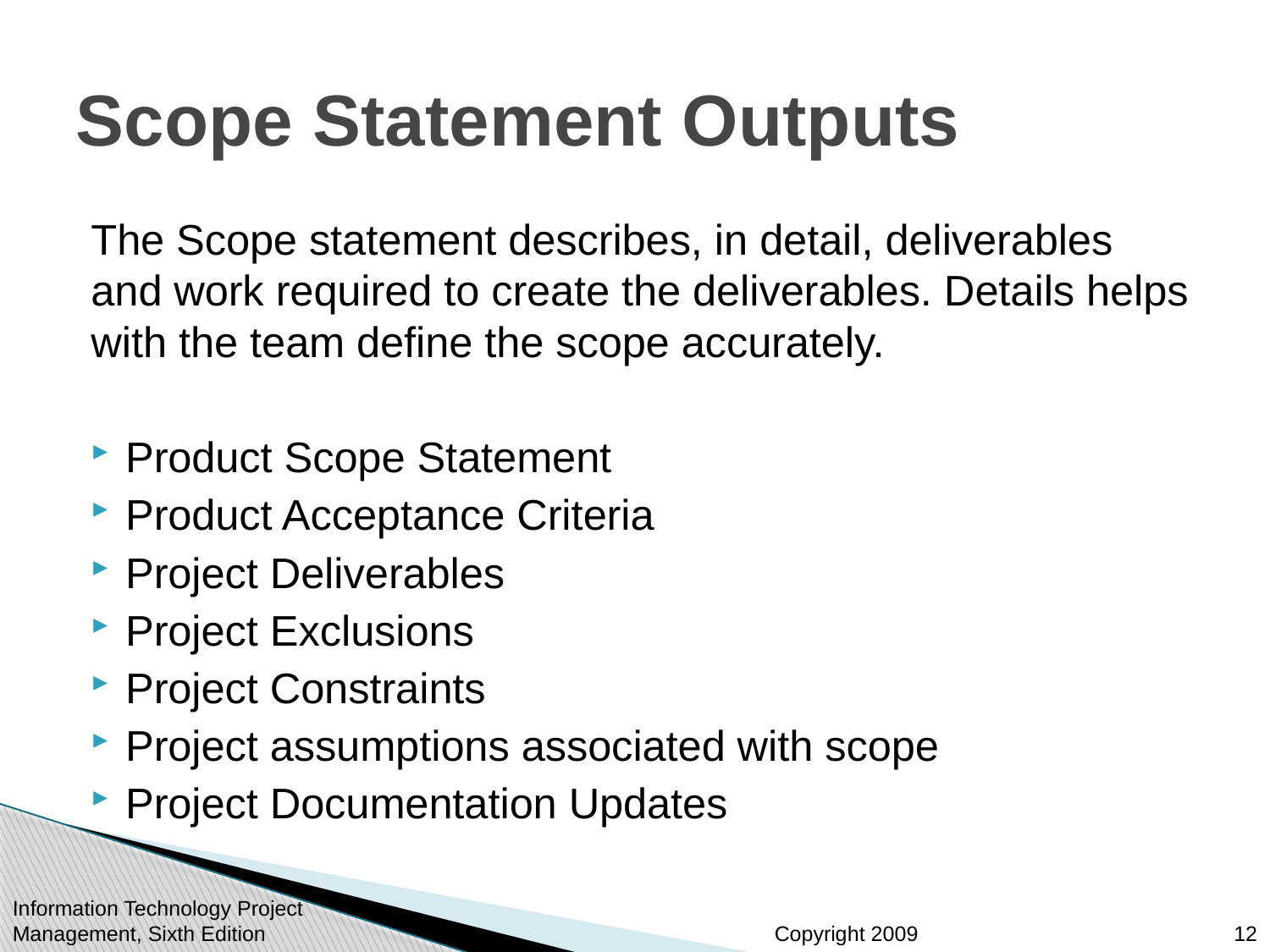

# Scope Statement Outputs
The Scope statement describes, in detail, deliverables and work required to create the deliverables. Details helps with the team define the scope accurately.

Product Scope Statement
Product Acceptance Criteria
Project Deliverables
Project Exclusions
Project Constraints
Project assumptions associated with scope
Project Documentation Updates

Information Technology Project Management, Sixth Edition
12